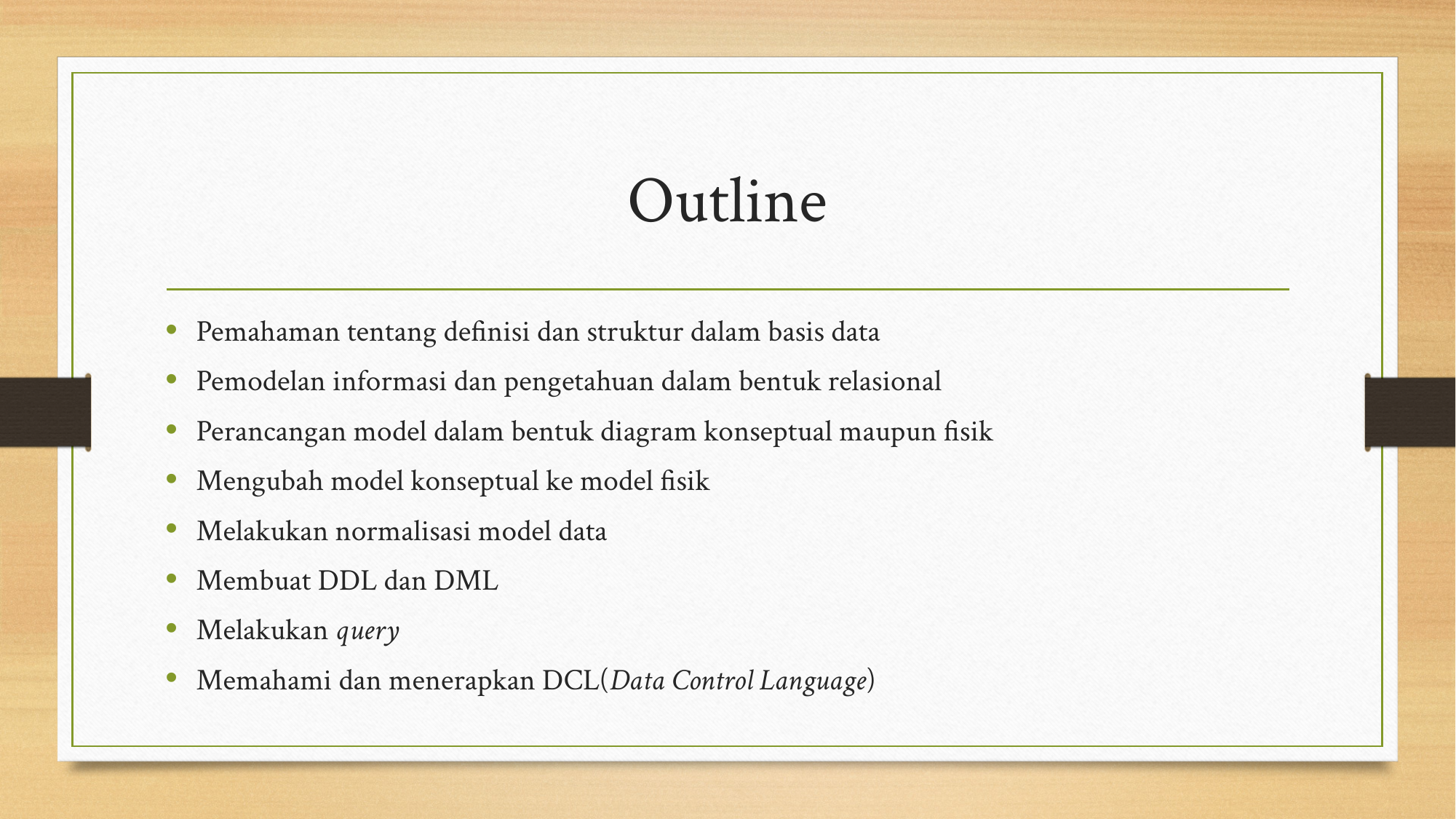

# Outline
Pemahaman tentang definisi dan struktur dalam basis data
Pemodelan informasi dan pengetahuan dalam bentuk relasional
Perancangan model dalam bentuk diagram konseptual maupun fisik
Mengubah model konseptual ke model fisik
Melakukan normalisasi model data
Membuat DDL dan DML
Melakukan query
Memahami dan menerapkan DCL(Data Control Language)